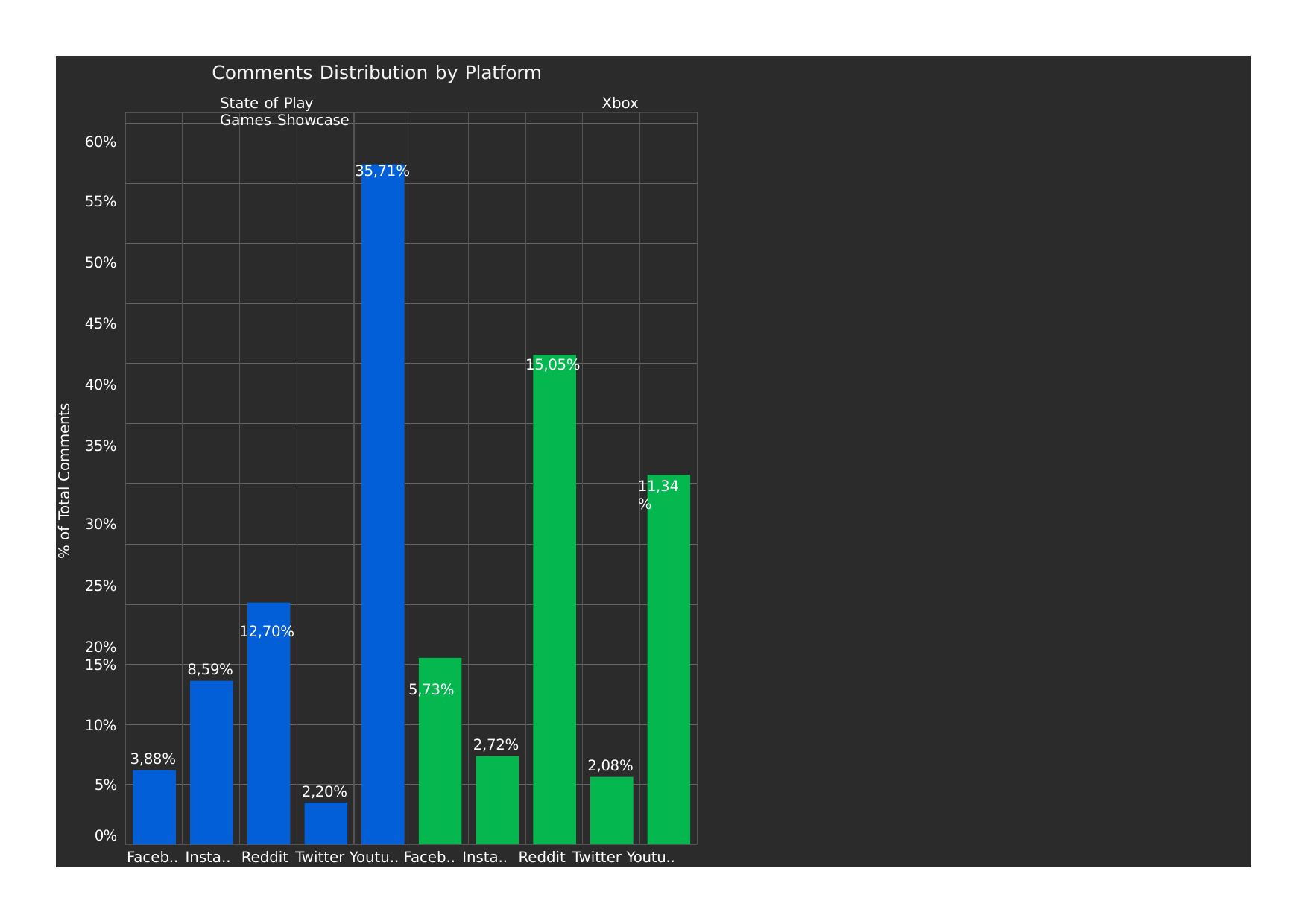

Comments Distribution by Platform
State of Play	Xbox Games Showcase
60%
35,71%
55%

50%

45%

15,05%
40%

35%

11,34%
30%

25%

12,70%
20%

5,73%

% of Total Comments
15%
8,59%
10%
2,72%
3,88%
2,08%
5%
2,20%
0%
Faceb.. Insta.. Reddit Twitter Youtu.. Faceb.. Insta.. Reddit Twitter Youtu..